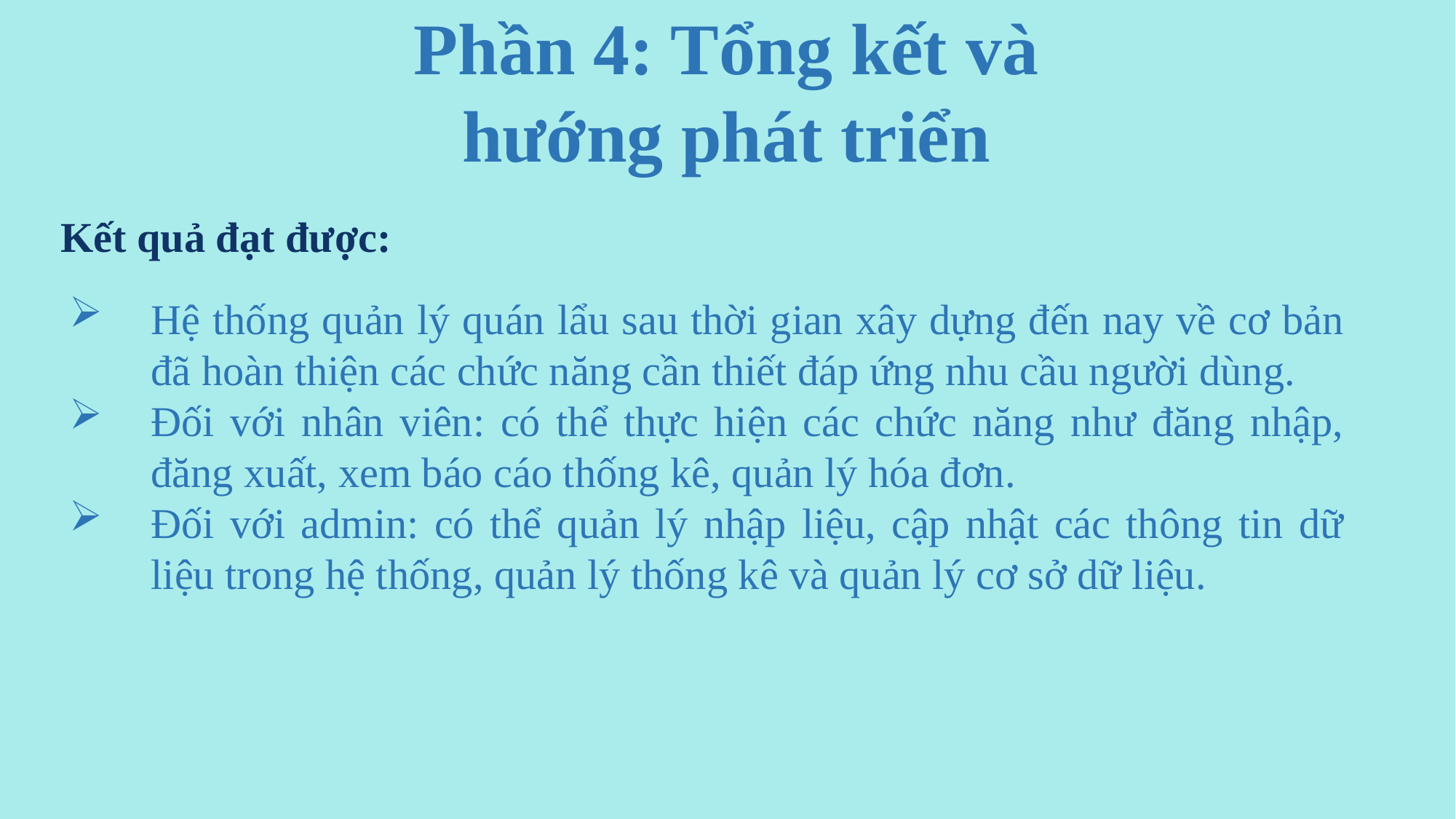

Phần 4: Tổng kết và hướng phát triển
Kết quả đạt được:
Hệ thống quản lý quán lẩu sau thời gian xây dựng đến nay về cơ bản đã hoàn thiện các chức năng cần thiết đáp ứng nhu cầu người dùng.
Đối với nhân viên: có thể thực hiện các chức năng như đăng nhập, đăng xuất, xem báo cáo thống kê, quản lý hóa đơn.
Đối với admin: có thể quản lý nhập liệu, cập nhật các thông tin dữ liệu trong hệ thống, quản lý thống kê và quản lý cơ sở dữ liệu.